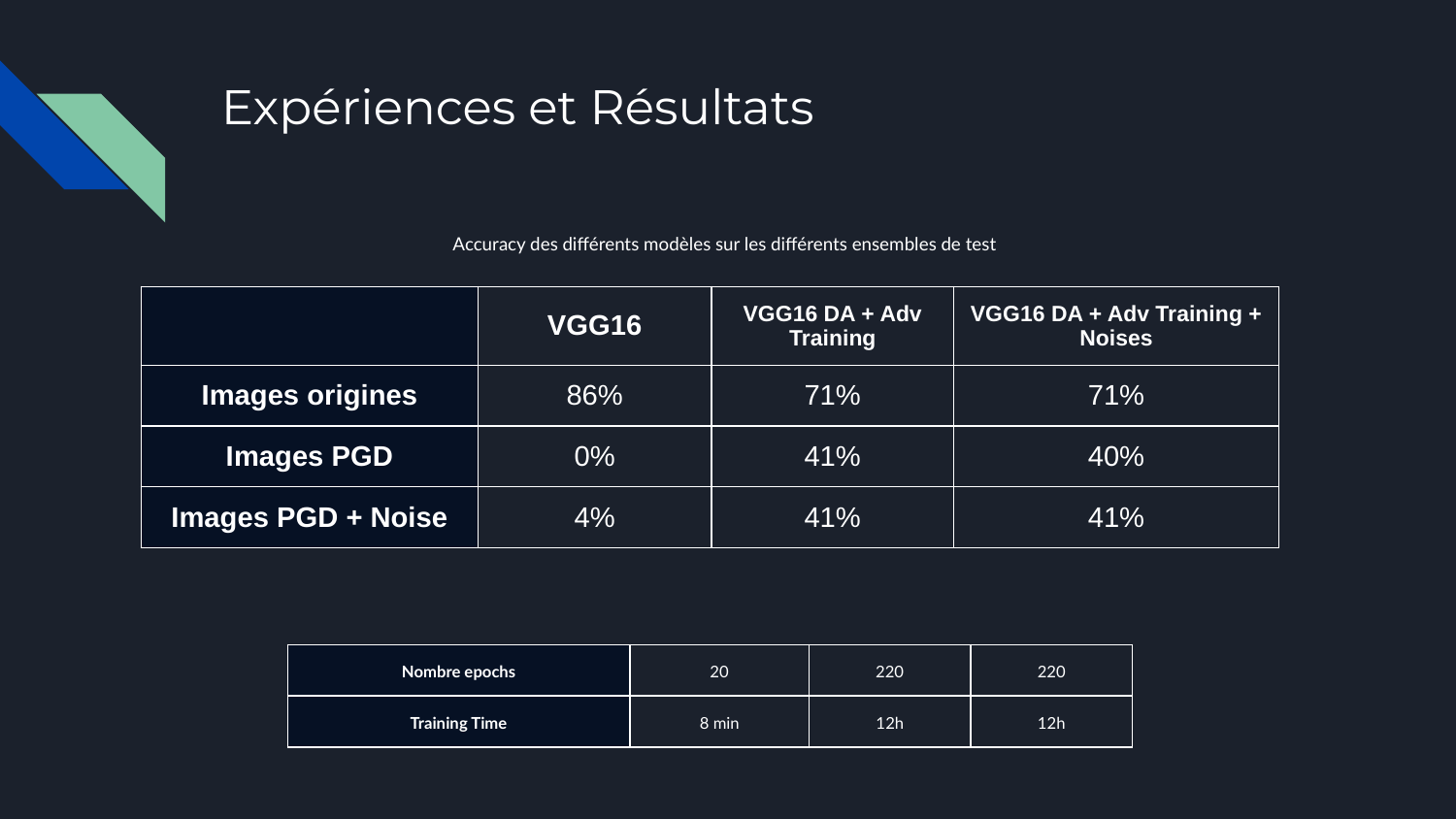

# Expériences et Résultats
Accuracy des différents modèles sur les différents ensembles de test
|  | VGG16 | VGG16 DA + Adv Training | VGG16 DA + Adv Training + Noises |
| --- | --- | --- | --- |
| Images origines | 86% | 71% | 71% |
| Images PGD | 0% | 41% | 40% |
| Images PGD + Noise | 4% | 41% | 41% |
| Nombre epochs | 20 | 220 | 220 |
| --- | --- | --- | --- |
| Training Time | 8 min | 12h | 12h |